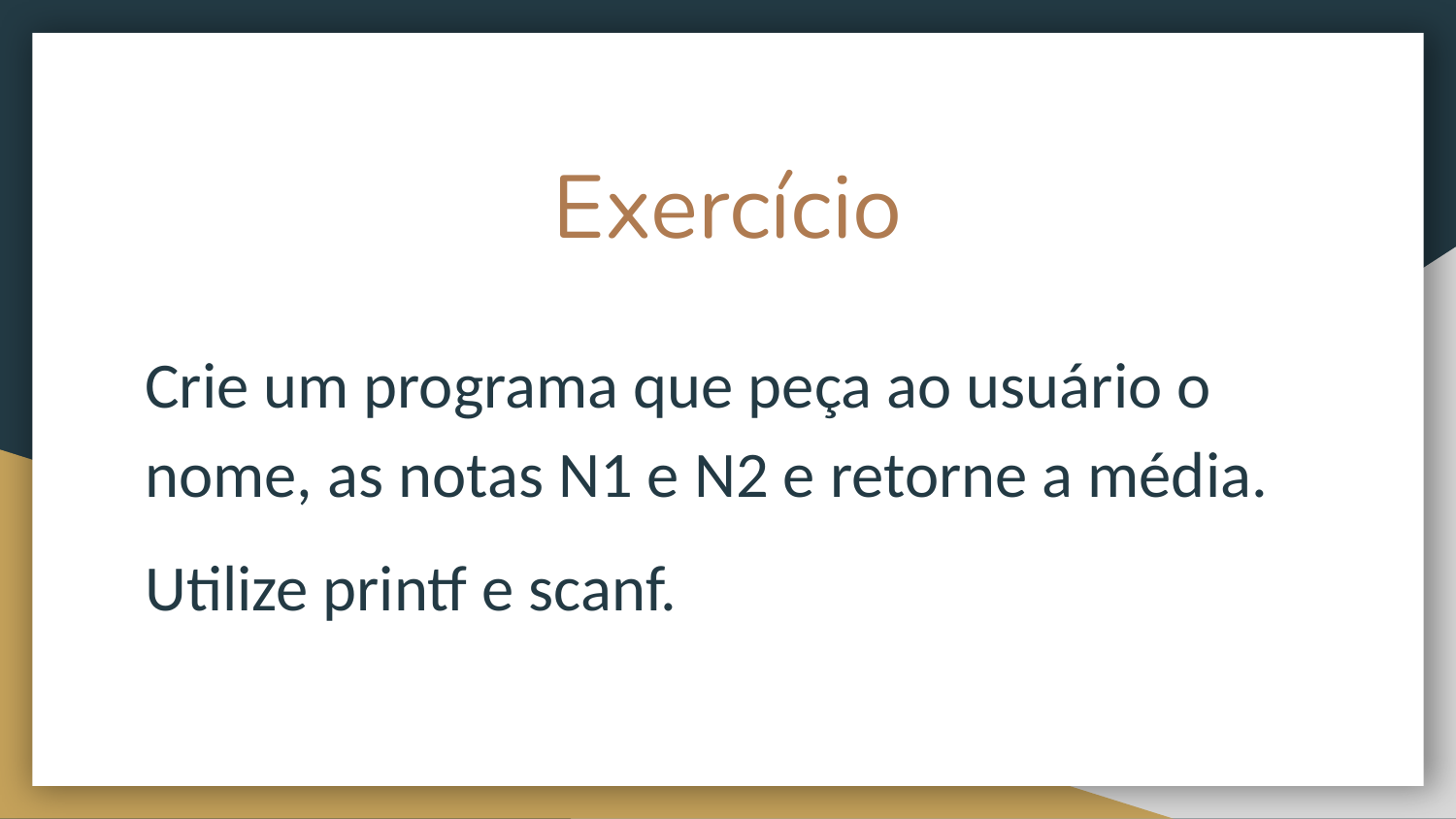

# Exercício
Crie um programa que peça ao usuário o nome, as notas N1 e N2 e retorne a média.
Utilize printf e scanf.